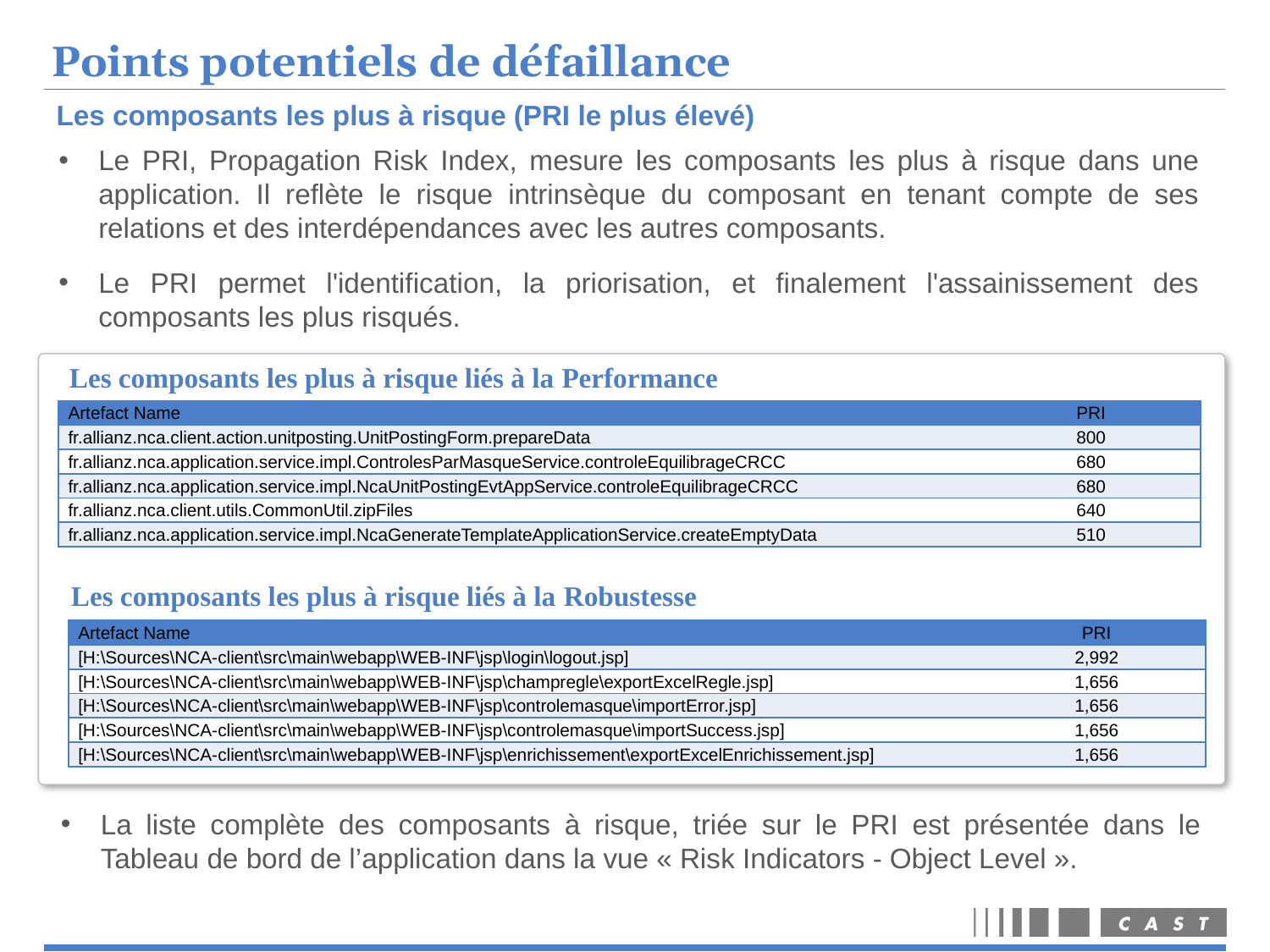

# Points potentiels de défaillance
Les composants les plus à risque (PRI le plus élevé)
Le PRI, Propagation Risk Index, mesure les composants les plus à risque dans une application. Il reflète le risque intrinsèque du composant en tenant compte de ses relations et des interdépendances avec les autres composants.
Le PRI permet l'identification, la priorisation, et finalement l'assainissement des composants les plus risqués.

Les composants les plus à risque liés à la Performance
| Artefact Name | PRI |
| --- | --- |
| fr.allianz.nca.client.action.unitposting.UnitPostingForm.prepareData | 800 |
| fr.allianz.nca.application.service.impl.ControlesParMasqueService.controleEquilibrageCRCC | 680 |
| fr.allianz.nca.application.service.impl.NcaUnitPostingEvtAppService.controleEquilibrageCRCC | 680 |
| fr.allianz.nca.client.utils.CommonUtil.zipFiles | 640 |
| fr.allianz.nca.application.service.impl.NcaGenerateTemplateApplicationService.createEmptyData | 510 |
Les composants les plus à risque liés à la Robustesse
| Artefact Name | PRI |
| --- | --- |
| [H:\Sources\NCA-client\src\main\webapp\WEB-INF\jsp\login\logout.jsp] | 2,992 |
| [H:\Sources\NCA-client\src\main\webapp\WEB-INF\jsp\champregle\exportExcelRegle.jsp] | 1,656 |
| [H:\Sources\NCA-client\src\main\webapp\WEB-INF\jsp\controlemasque\importError.jsp] | 1,656 |
| [H:\Sources\NCA-client\src\main\webapp\WEB-INF\jsp\controlemasque\importSuccess.jsp] | 1,656 |
| [H:\Sources\NCA-client\src\main\webapp\WEB-INF\jsp\enrichissement\exportExcelEnrichissement.jsp] | 1,656 |
La liste complète des composants à risque, triée sur le PRI est présentée dans le Tableau de bord de l’application dans la vue « Risk Indicators - Object Level ».